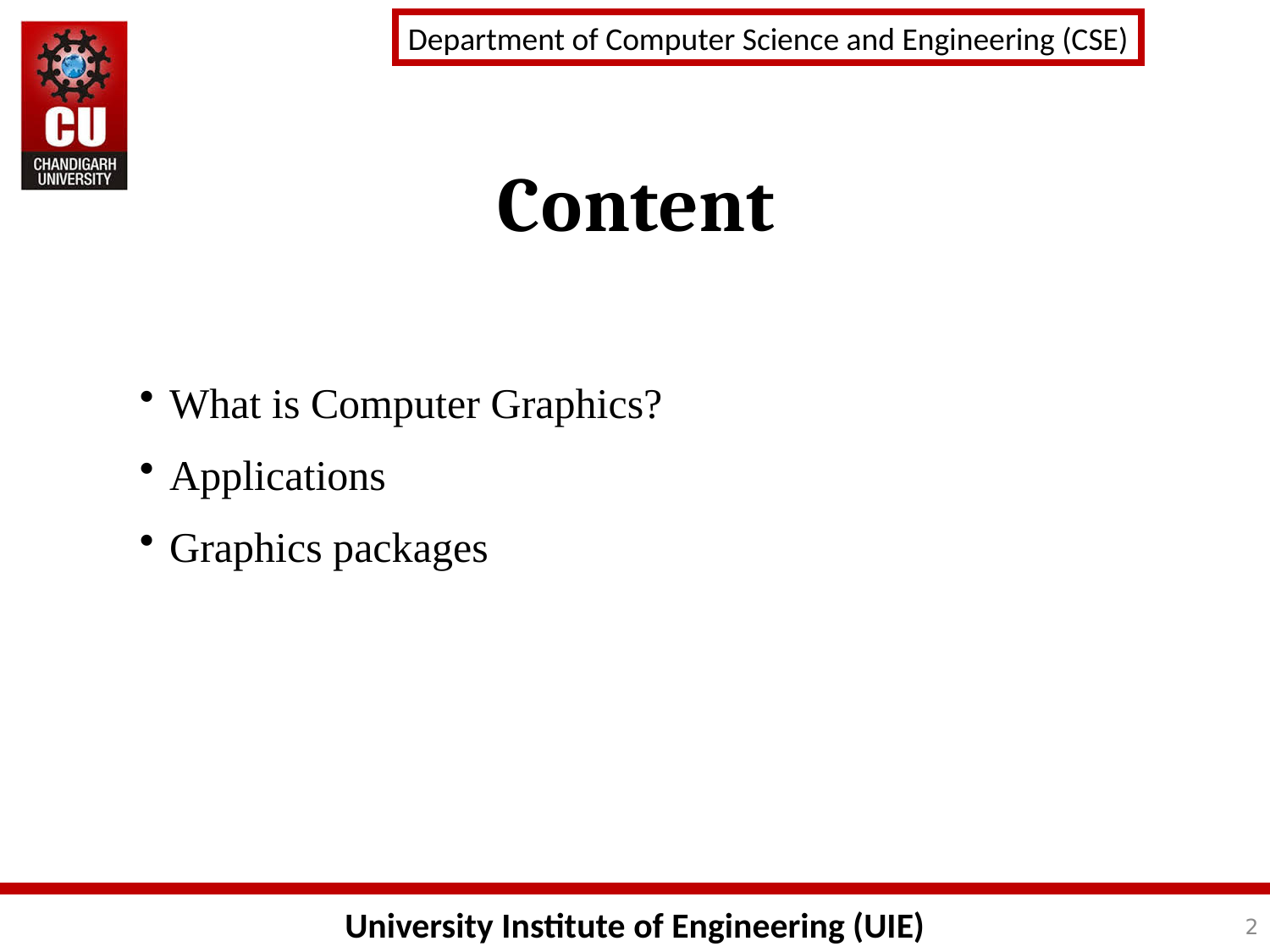

# Content
What is Computer Graphics?
Applications
Graphics packages
2